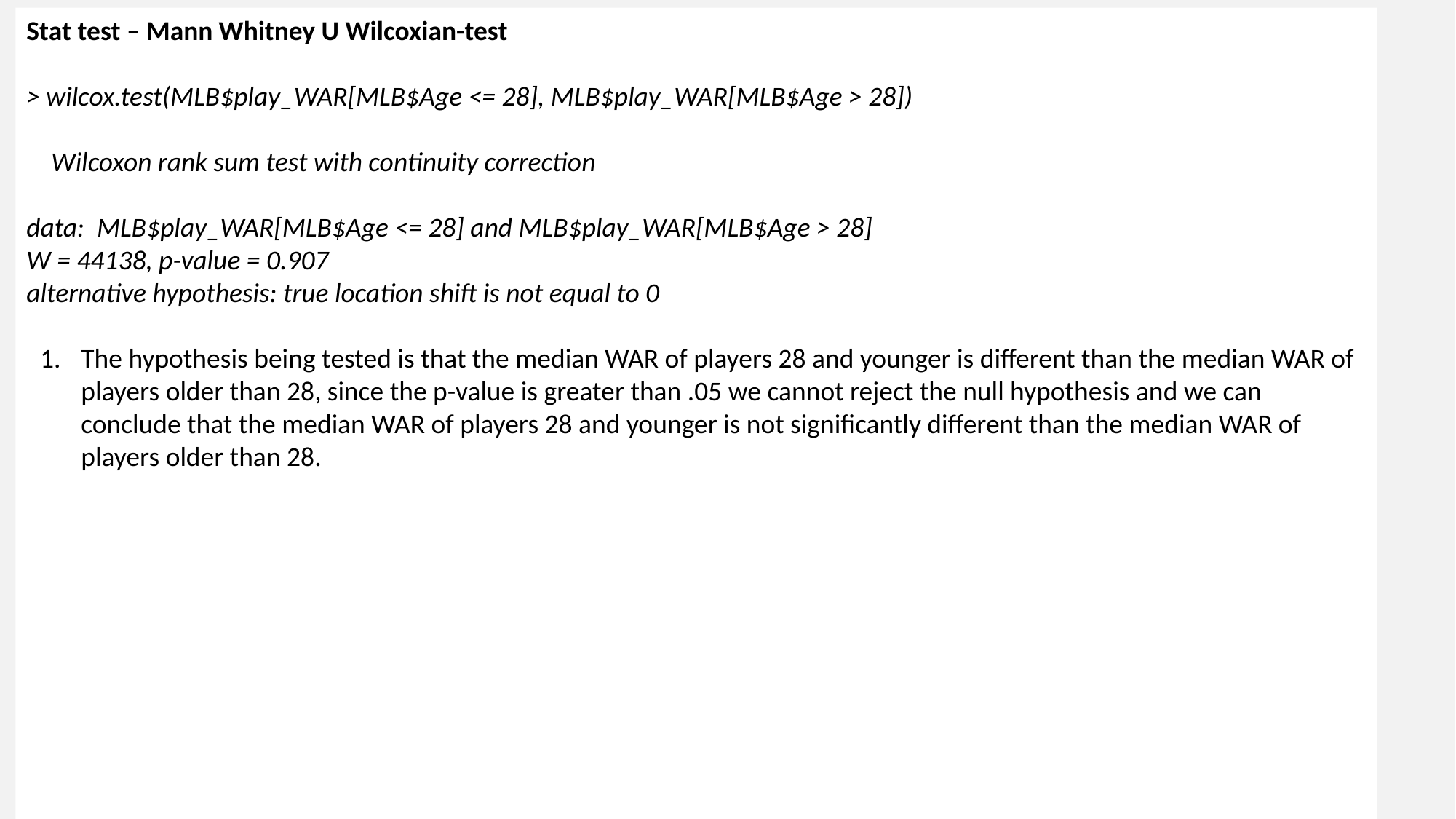

Stat test – Mann Whitney U Wilcoxian-test

> wilcox.test(MLB$play_WAR[MLB$Age <= 28], MLB$play_WAR[MLB$Age > 28])

    Wilcoxon rank sum test with continuity correction

data:  MLB$play_WAR[MLB$Age <= 28] and MLB$play_WAR[MLB$Age > 28]
W = 44138, p-value = 0.907
alternative hypothesis: true location shift is not equal to 0

The hypothesis being tested is that the median WAR of players 28 and younger is different than the median WAR of players older than 28, since the p-value is greater than .05 we cannot reject the null hypothesis and we can conclude that the median WAR of players 28 and younger is not significantly different than the median WAR of players older than 28.

25